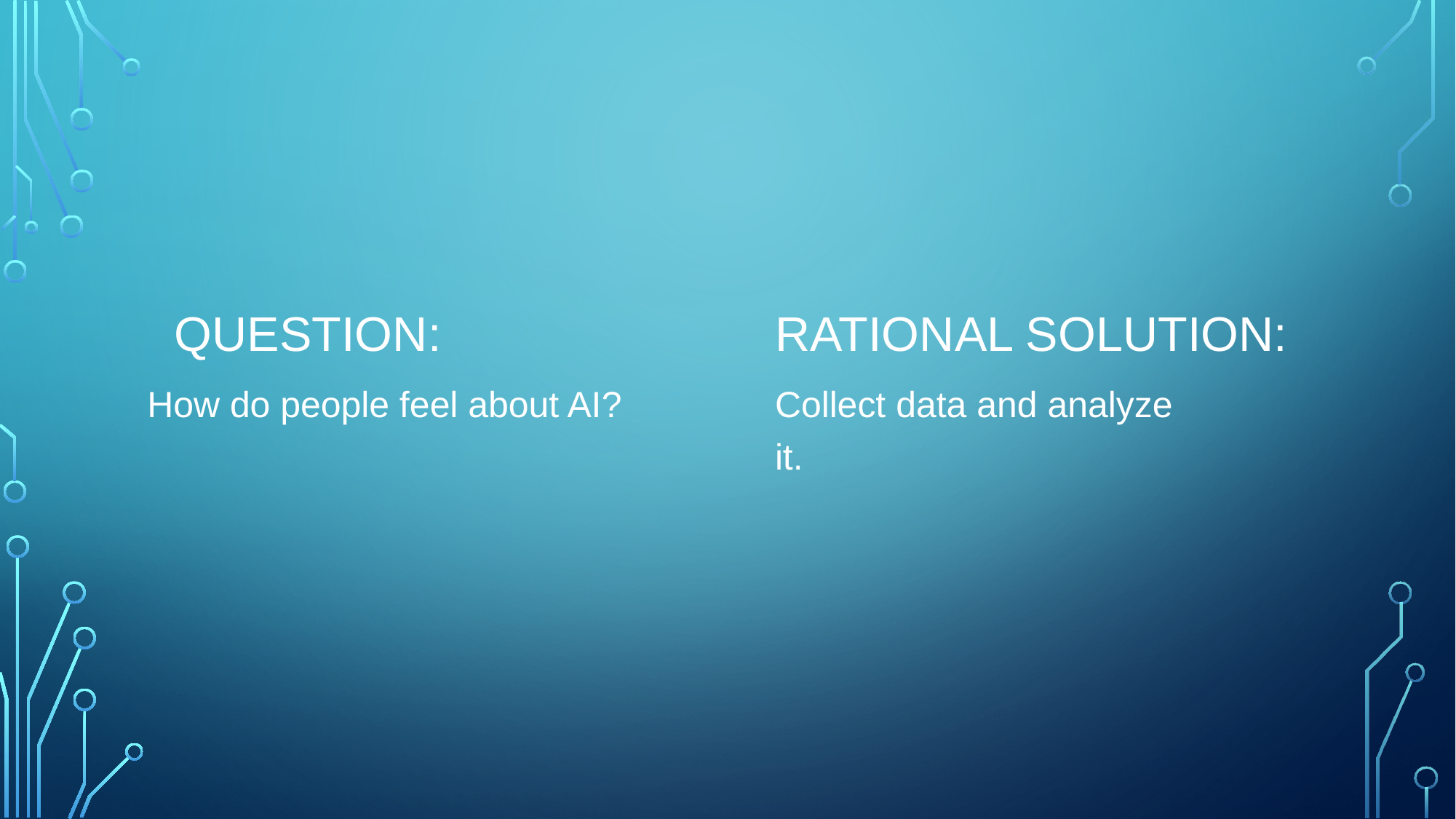

#
Rational solution:
Question:
How do people feel about AI?
Collect data and analyze it.